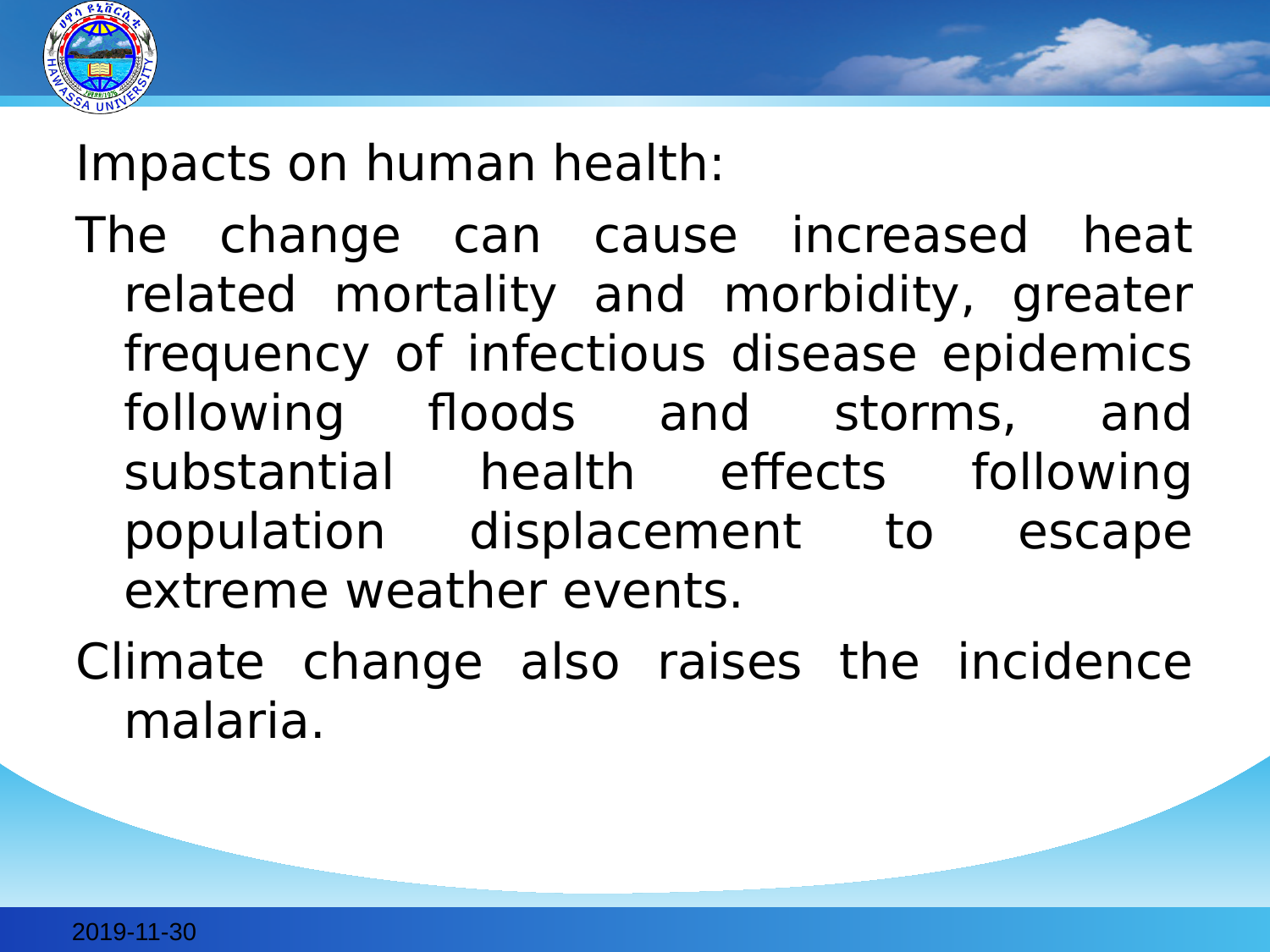

#
Impacts on human health:
The change can cause increased heat related mortality and morbidity, greater frequency of infectious disease epidemics following floods and storms, and substantial health effects following population displacement to escape extreme weather events.
Climate change also raises the incidence malaria.

2019-11-30